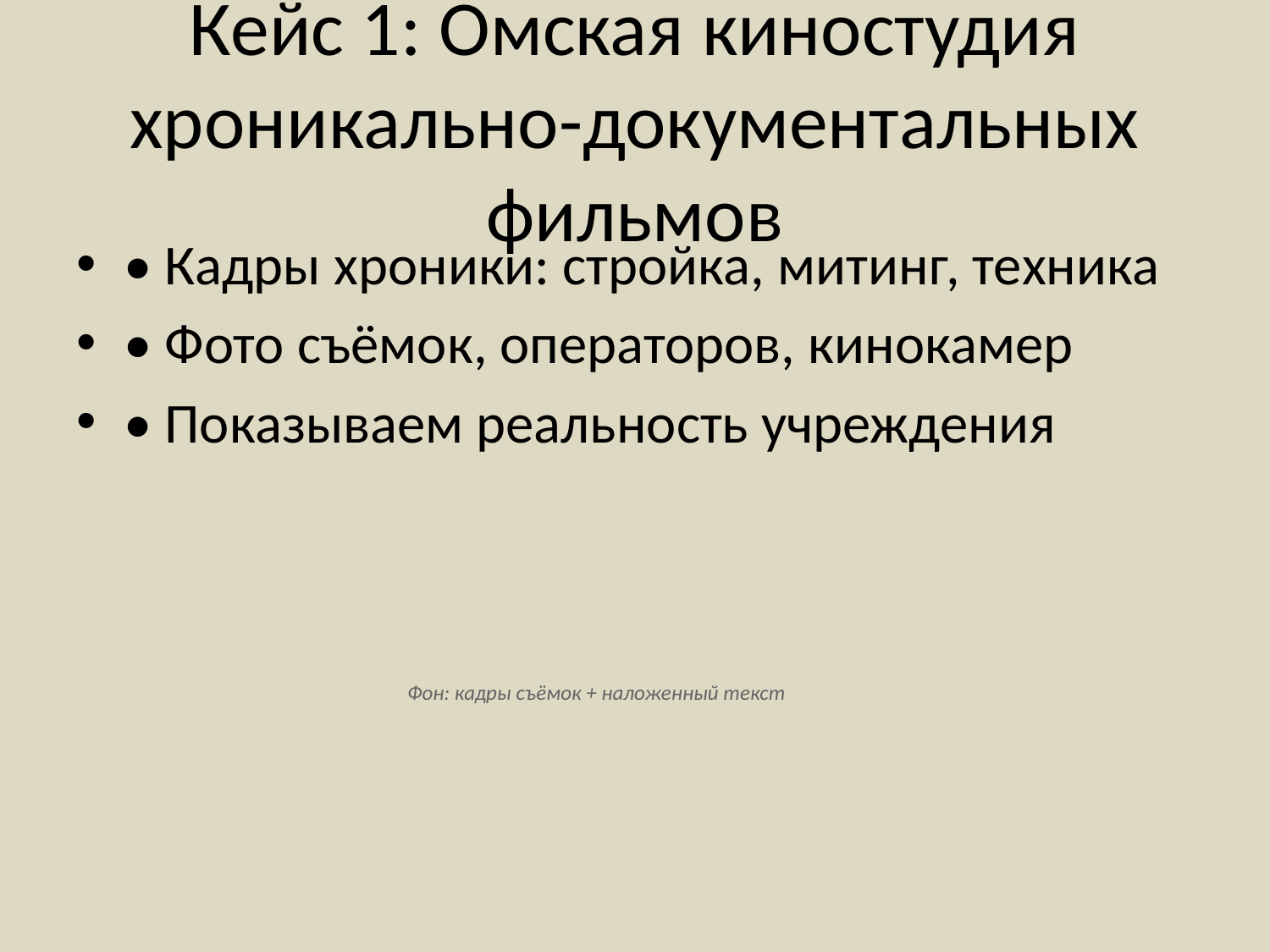

# Кейс 1: Омская киностудия хроникально-документальных фильмов
• Кадры хроники: стройка, митинг, техника
• Фото съёмок, операторов, кинокамер
• Показываем реальность учреждения

Фон: кадры съёмок + наложенный текст